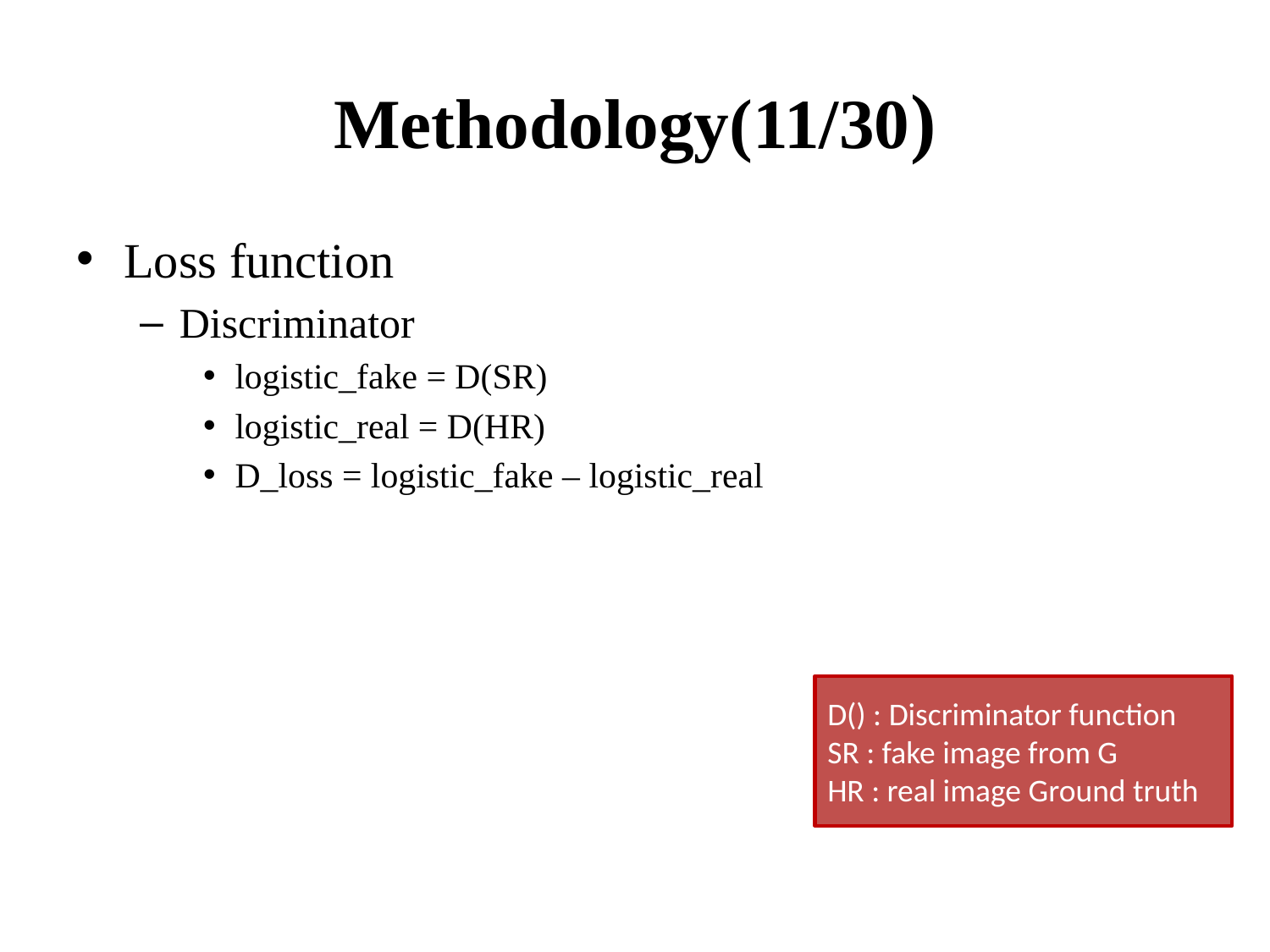

# Methodology(11/30)
Loss function
Discriminator
logistic_fake = D(SR)
logistic_real = D(HR)
D_loss = logistic_fake – logistic_real

D() : Discriminator function
SR : fake image from G
HR : real image Ground truth